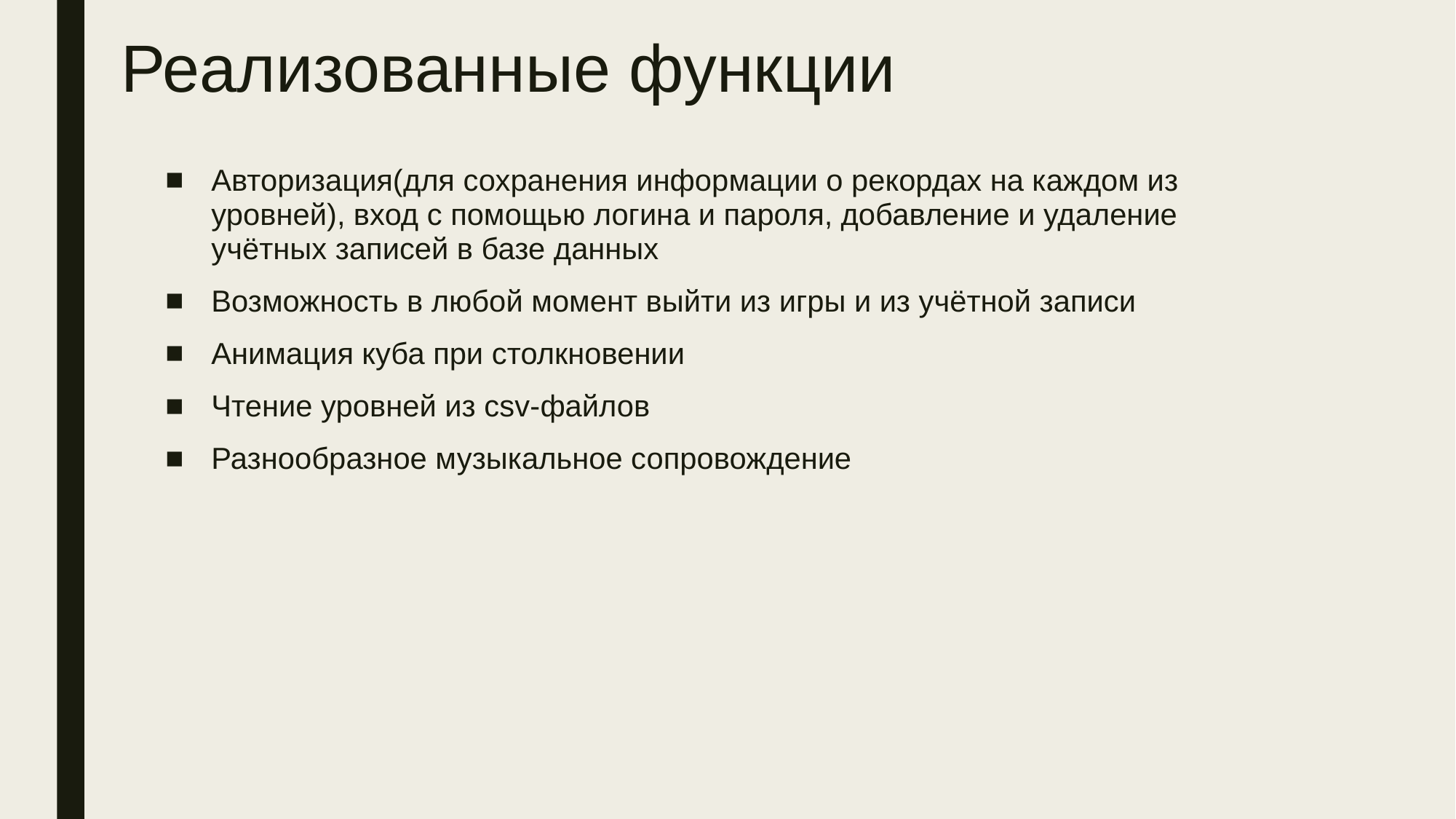

# Реализованные функции
Авторизация(для сохранения информации о рекордах на каждом из уровней), вход с помощью логина и пароля, добавление и удаление учётных записей в базе данных
Возможность в любой момент выйти из игры и из учётной записи
Анимация куба при столкновении
Чтение уровней из csv-файлов
Разнообразное музыкальное сопровождение